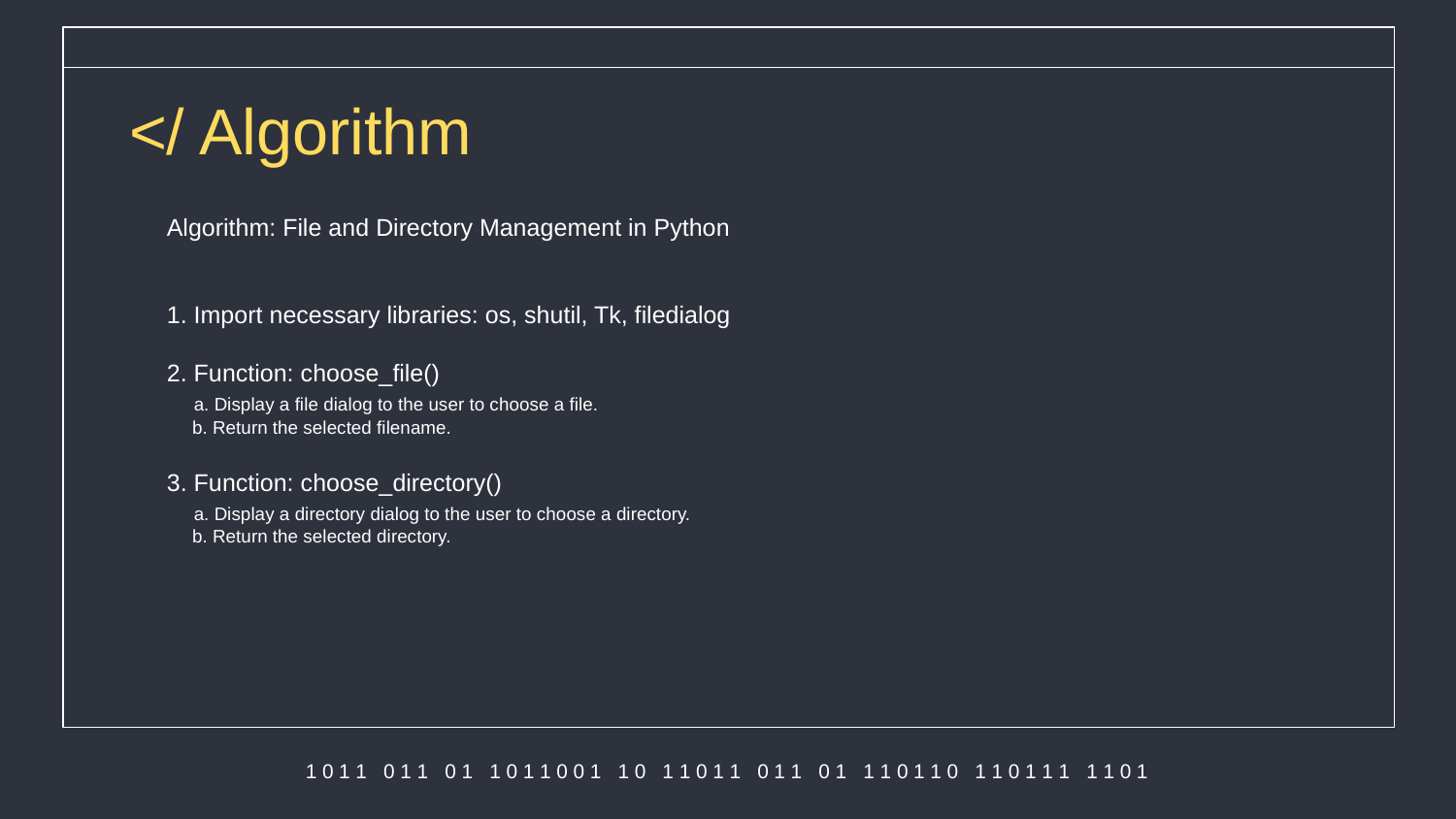

# </ Algorithm
Algorithm: File and Directory Management in Python

1. Import necessary libraries: os, shutil, Tk, filedialog

2. Function: choose_file()
    a. Display a file dialog to the user to choose a file.
     b. Return the selected filename.

3. Function: choose_directory()
    a. Display a directory dialog to the user to choose a directory.
     b. Return the selected directory.